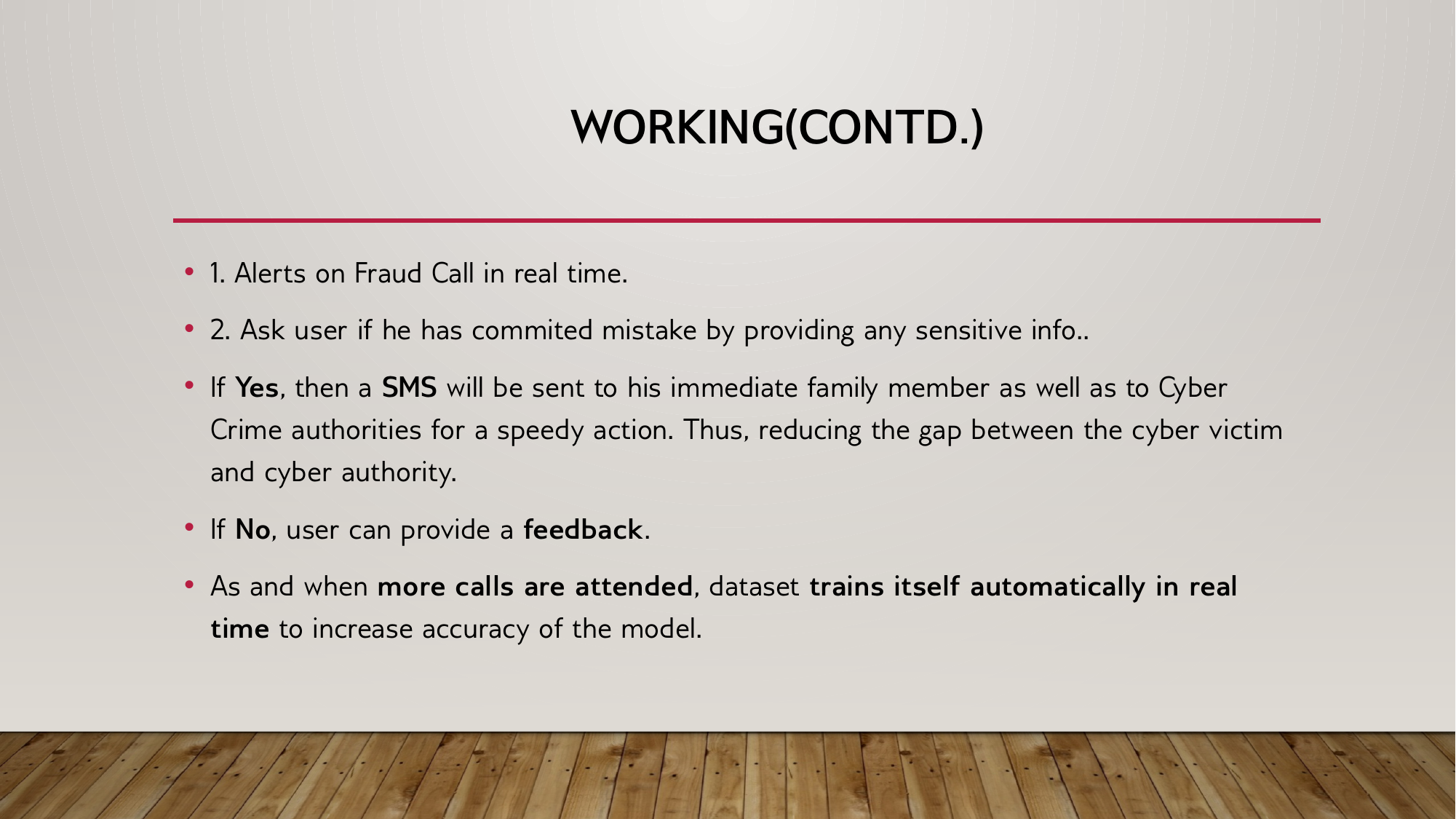

# Working(Contd.)
1. Alerts on Fraud Call in real time.
2. Ask user if he has commited mistake by providing any sensitive info..
If Yes, then a SMS will be sent to his immediate family member as well as to Cyber Crime authorities for a speedy action. Thus, reducing the gap between the cyber victim and cyber authority.
If No, user can provide a feedback.
As and when more calls are attended, dataset trains itself automatically in real time to increase accuracy of the model.